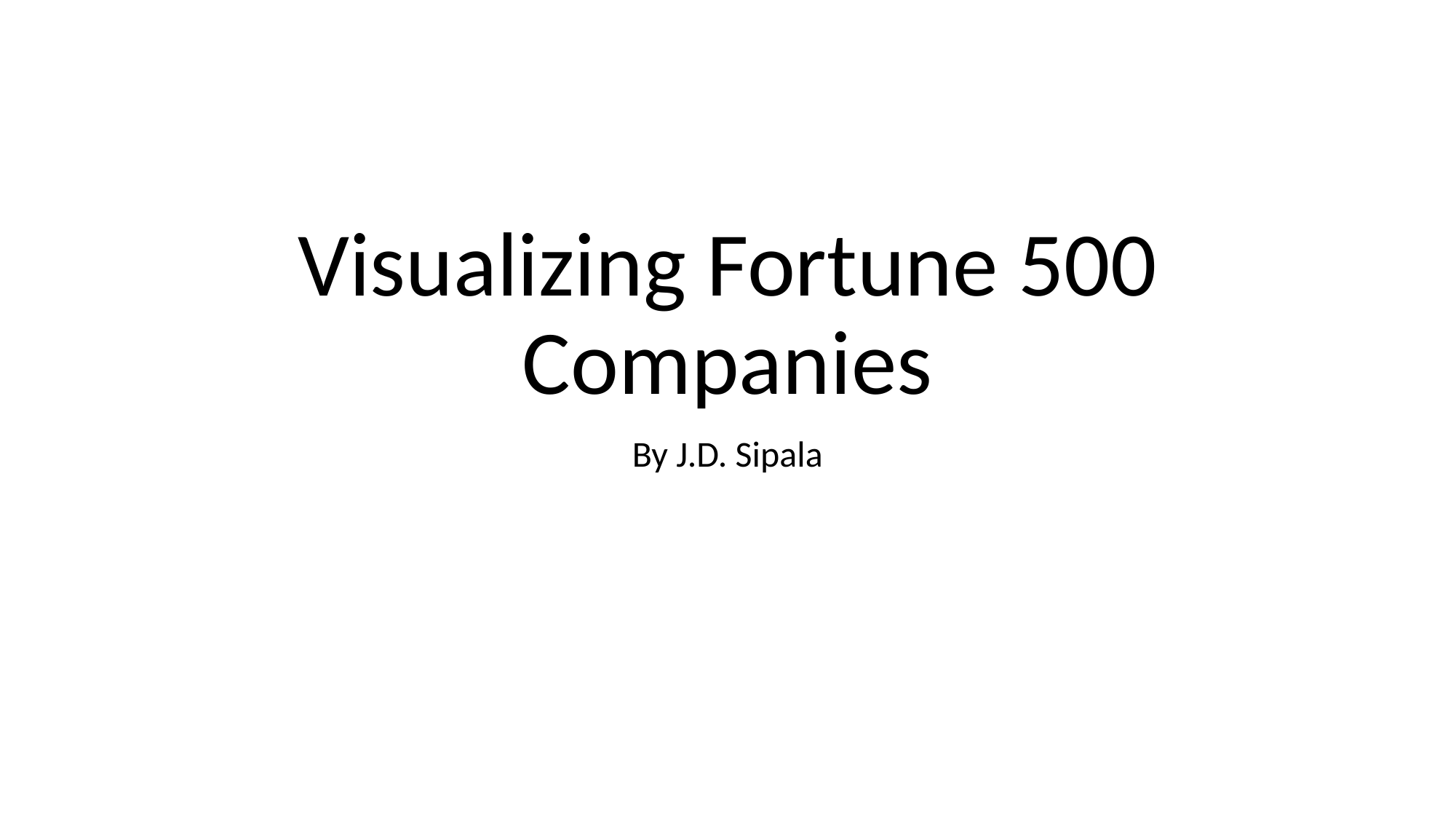

# Visualizing Fortune 500 Companies
By J.D. Sipala